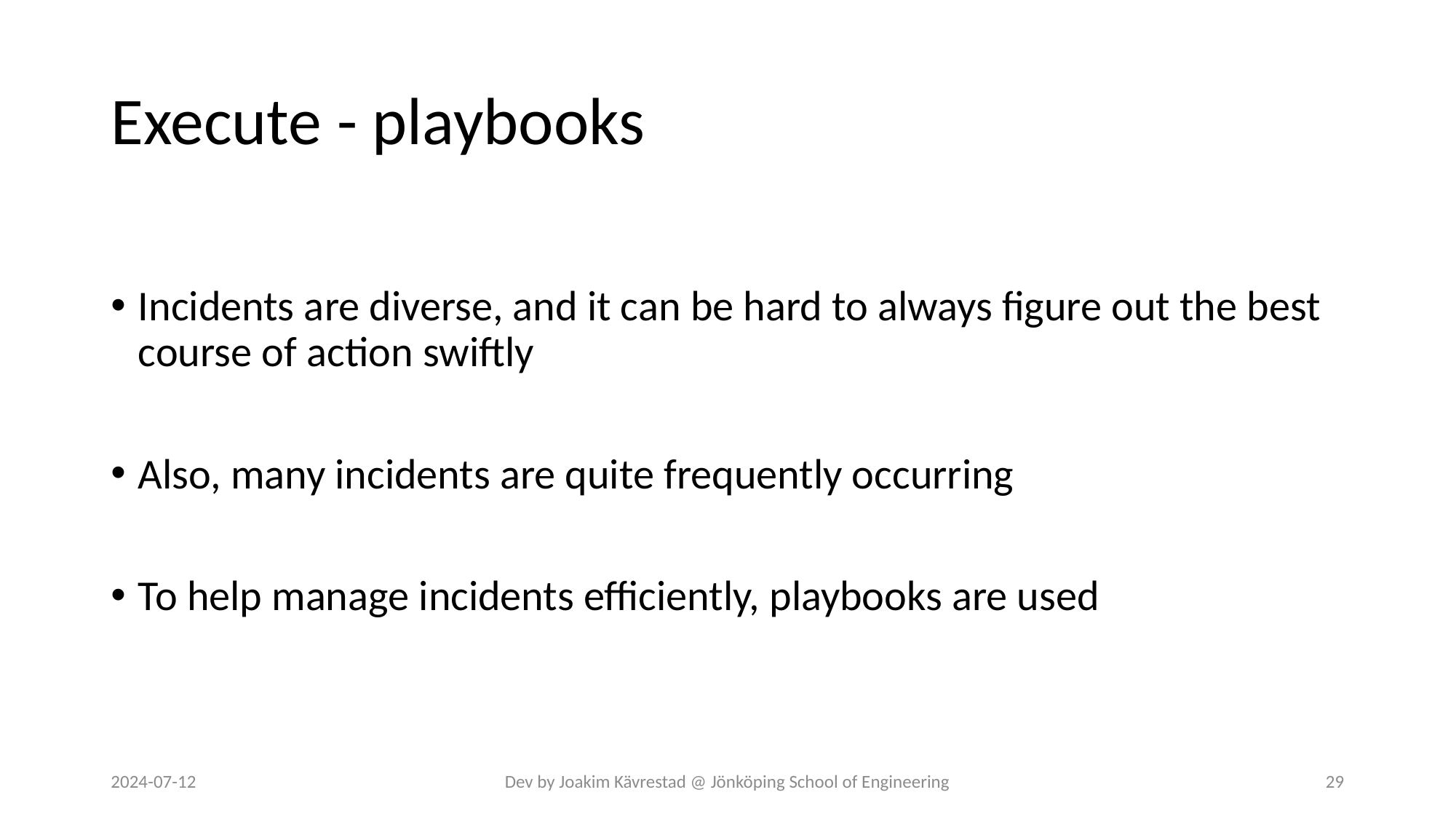

# Execute - playbooks

Incidents are diverse, and it can be hard to always figure out the best course of action swiftly

Also, many incidents are quite frequently occurring

To help manage incidents efficiently, playbooks are used

2024-07-12
Dev by Joakim Kävrestad @ Jönköping School of Engineering
29